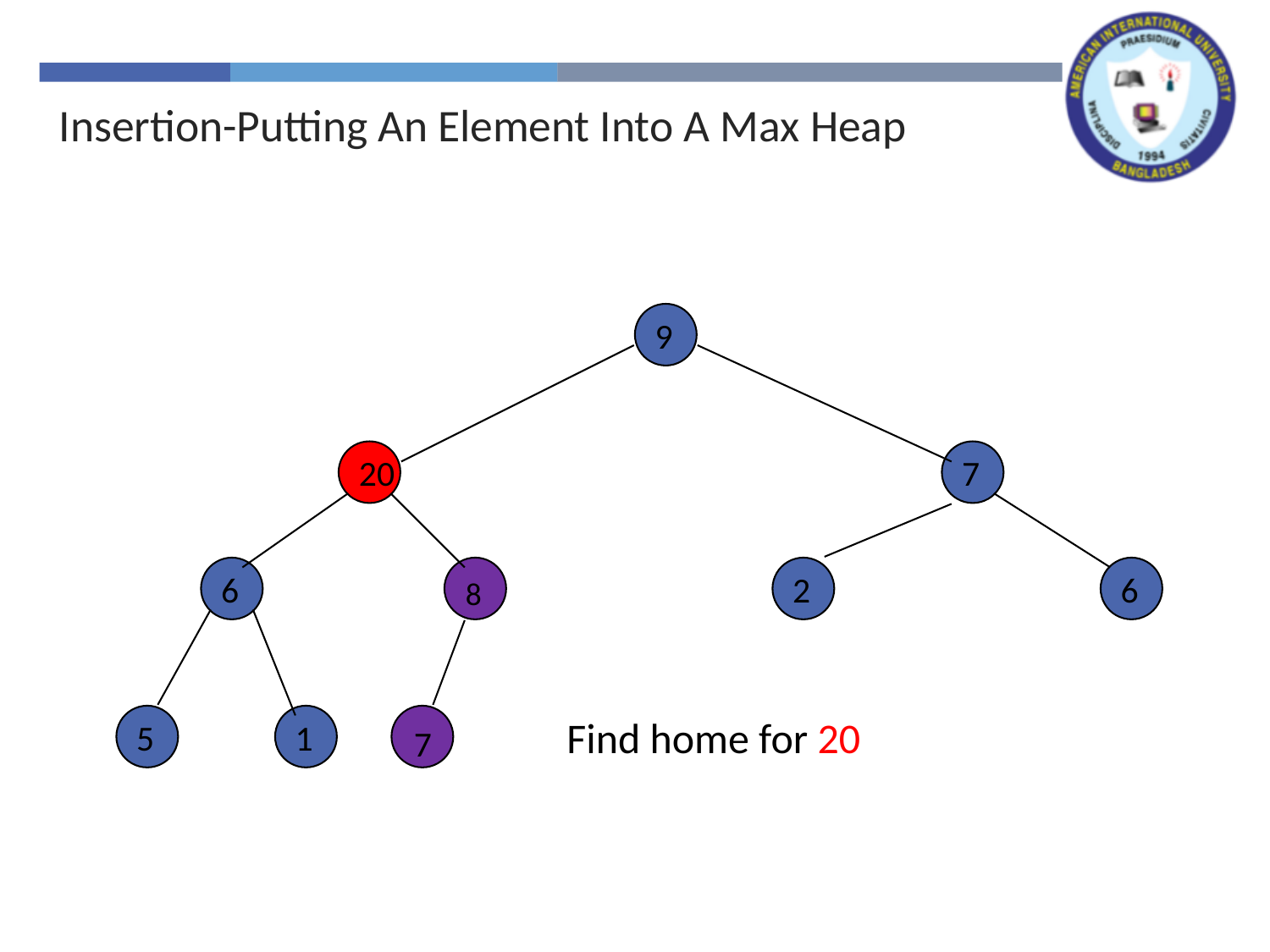

Insertion-Putting An Element Into A Max Heap

9

20
7

6
2
6
8

Find home for 20

5
1
7
7
7